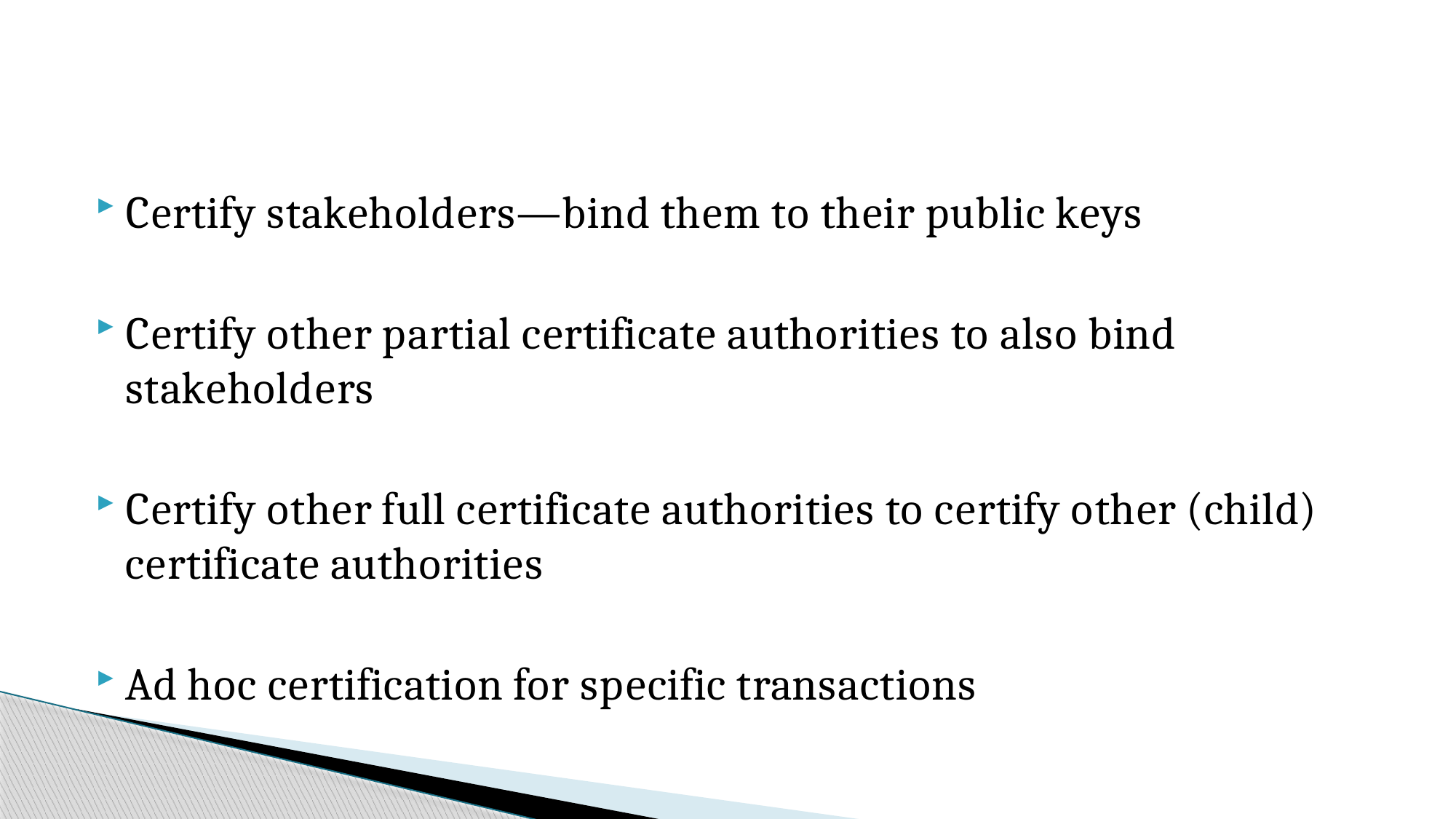

#
Certify stakeholders—bind them to their public keys

Certify other partial certificate authorities to also bind stakeholders

Certify other full certificate authorities to certify other (child) certificate authorities

Ad hoc certification for specific transactions